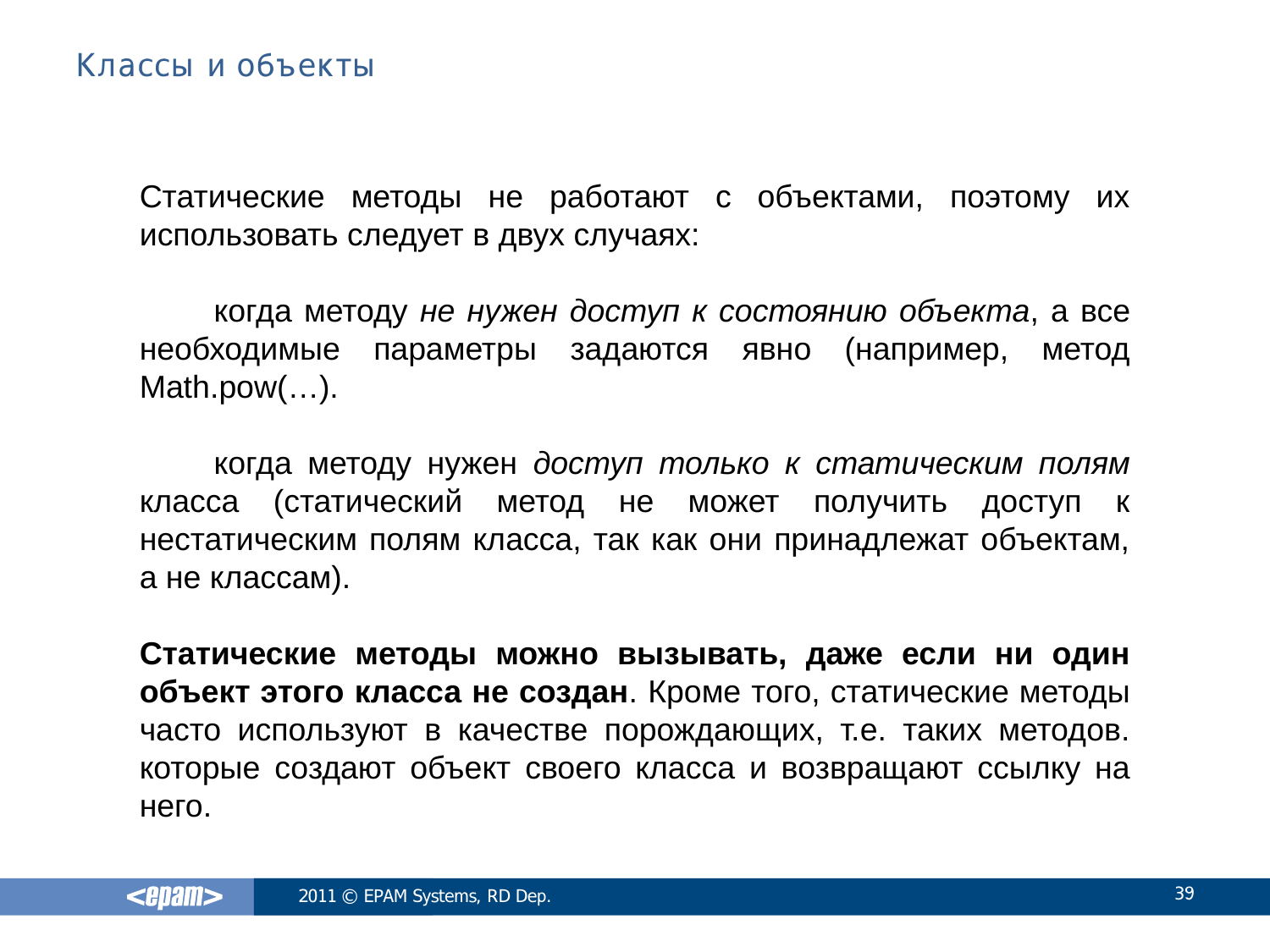

# Классы и объекты
Статические методы не работают с объектами, поэтому их использовать следует в двух случаях:

когда методу не нужен доступ к состоянию объекта, а все необходимые параметры задаются явно (например, метод Math.pow(…).

когда методу нужен доступ только к статическим полям класса (статический метод не может получить доступ к нестатическим полям класса, так как они принадлежат объектам, а не классам).

Статические методы можно вызывать, даже если ни один объект этого класса не создан. Кроме того, статические методы часто используют в качестве порождающих, т.е. таких методов. которые создают объект своего класса и возвращают ссылку на него.
39
2011 © EPAM Systems, RD Dep.